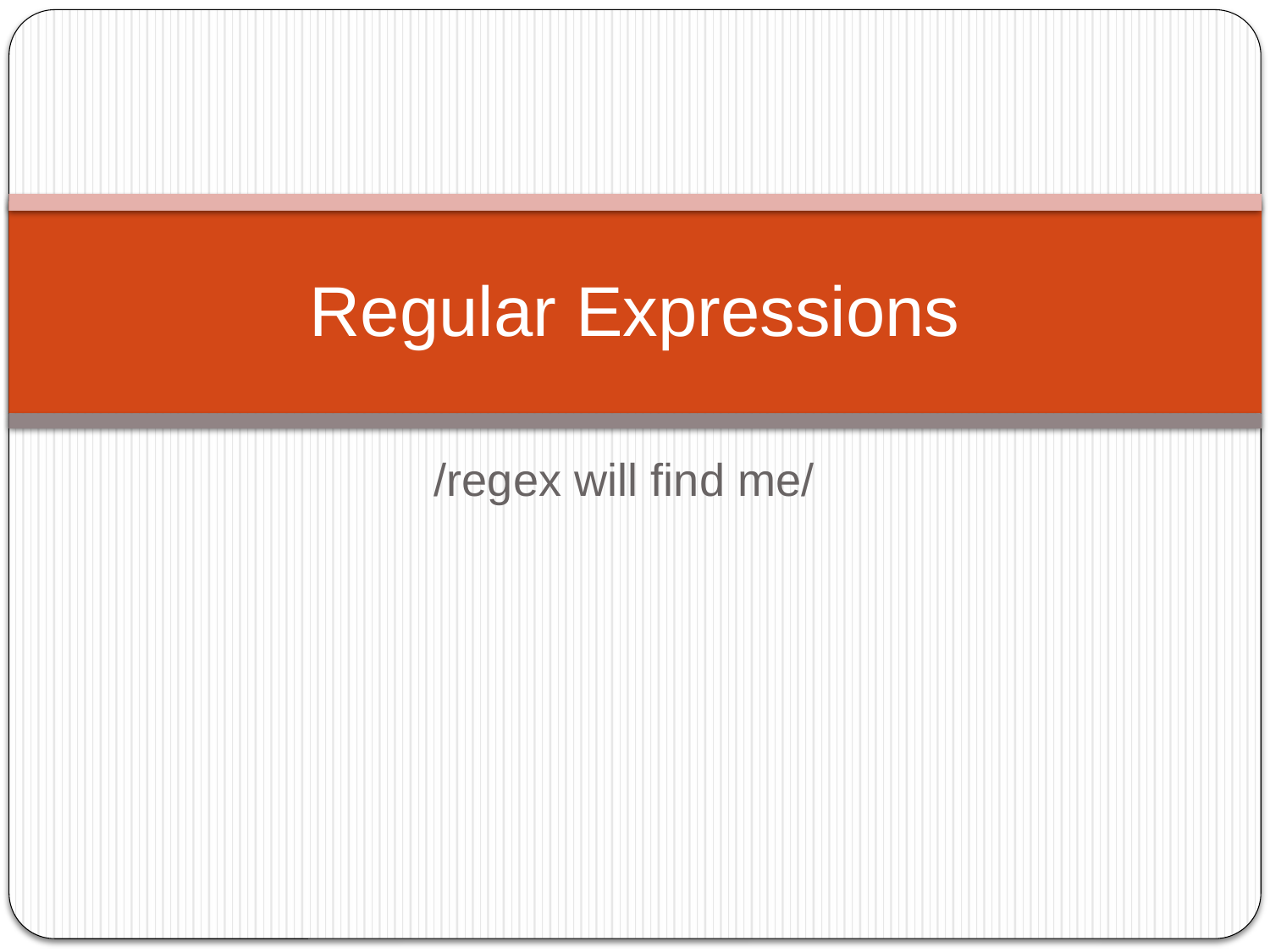

# Regular Expressions
/regex will find me/